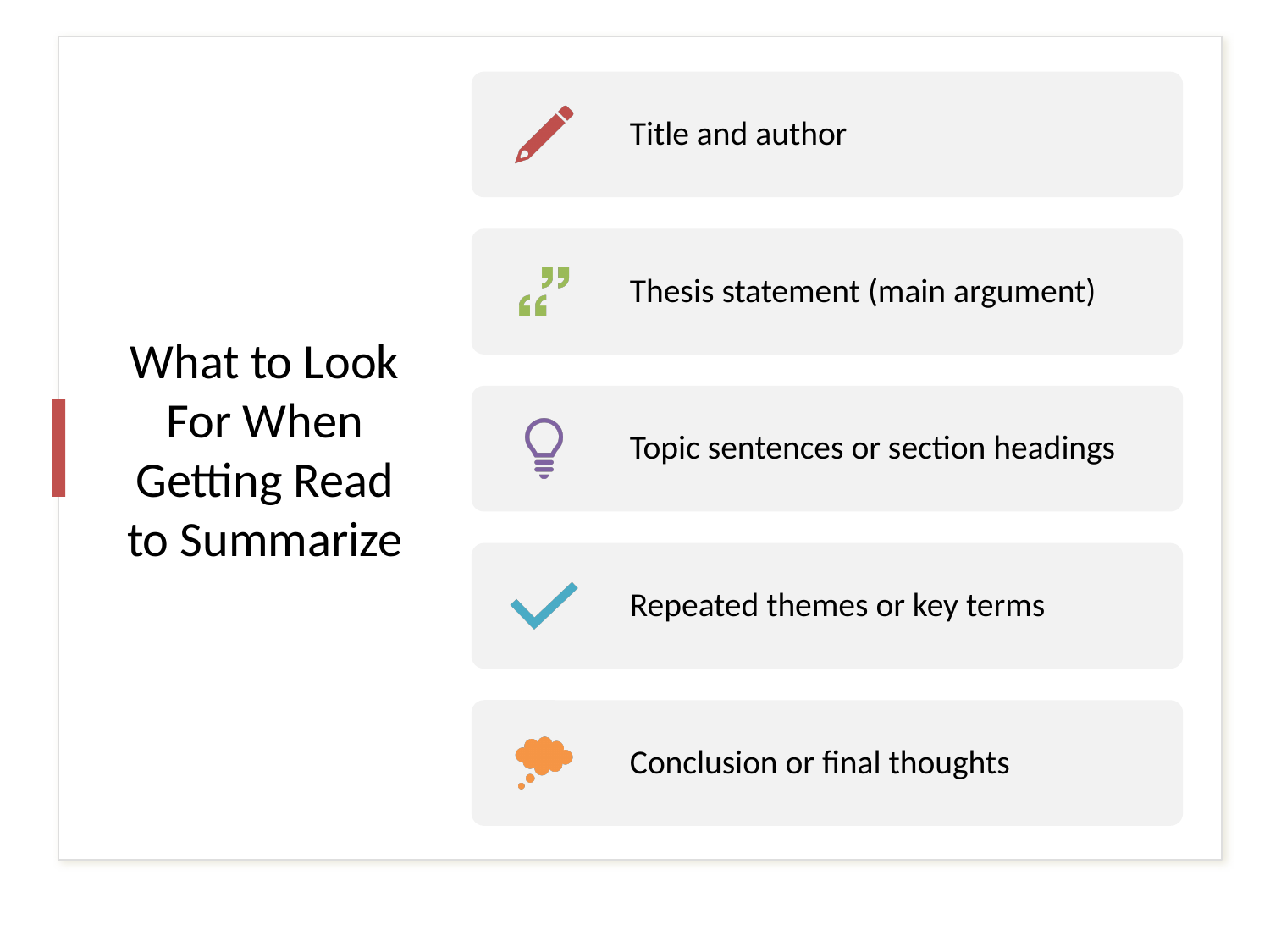

# What to Look For When Getting Read to Summarize
Title and author
Thesis statement (main argument)
Topic sentences or section headings
Repeated themes or key terms
Conclusion or final thoughts